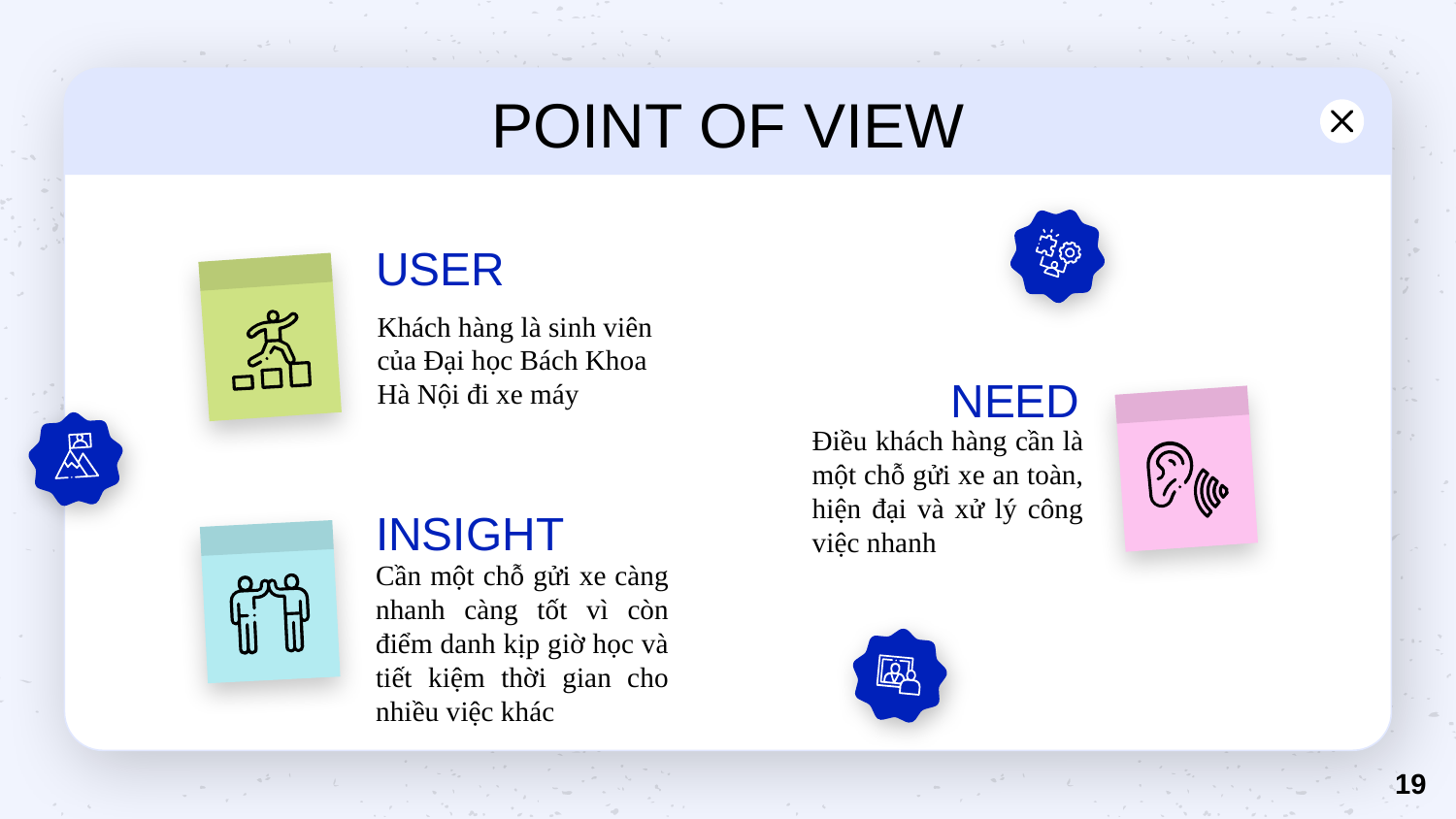

# POINT OF VIEW

USER

Khách hàng là sinh viên của Đại học Bách Khoa Hà Nội đi xe máy

NEED

Điều khách hàng cần là một chỗ gửi xe an toàn, hiện đại và xử lý công việc nhanh

INSIGHT

Cần một chỗ gửi xe càng nhanh càng tốt vì còn điểm danh kịp giờ học và tiết kiệm thời gian cho nhiều việc khác

19